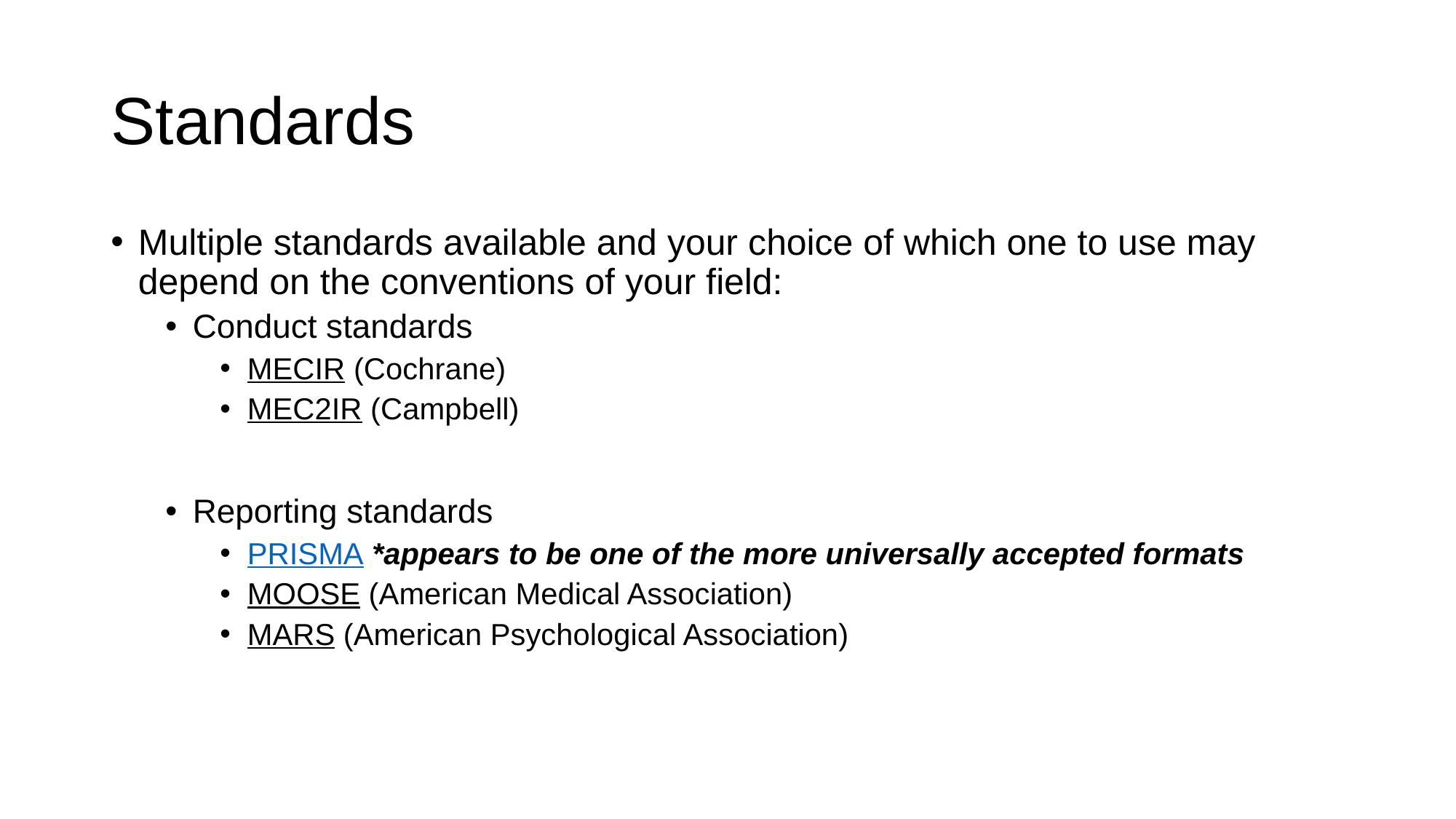

# Standards
Multiple standards available and your choice of which one to use may depend on the conventions of your field:
Conduct standards
MECIR (Cochrane)
MEC2IR (Campbell)

Reporting standards
PRISMA *appears to be one of the more universally accepted formats
MOOSE (American Medical Association)
MARS (American Psychological Association)